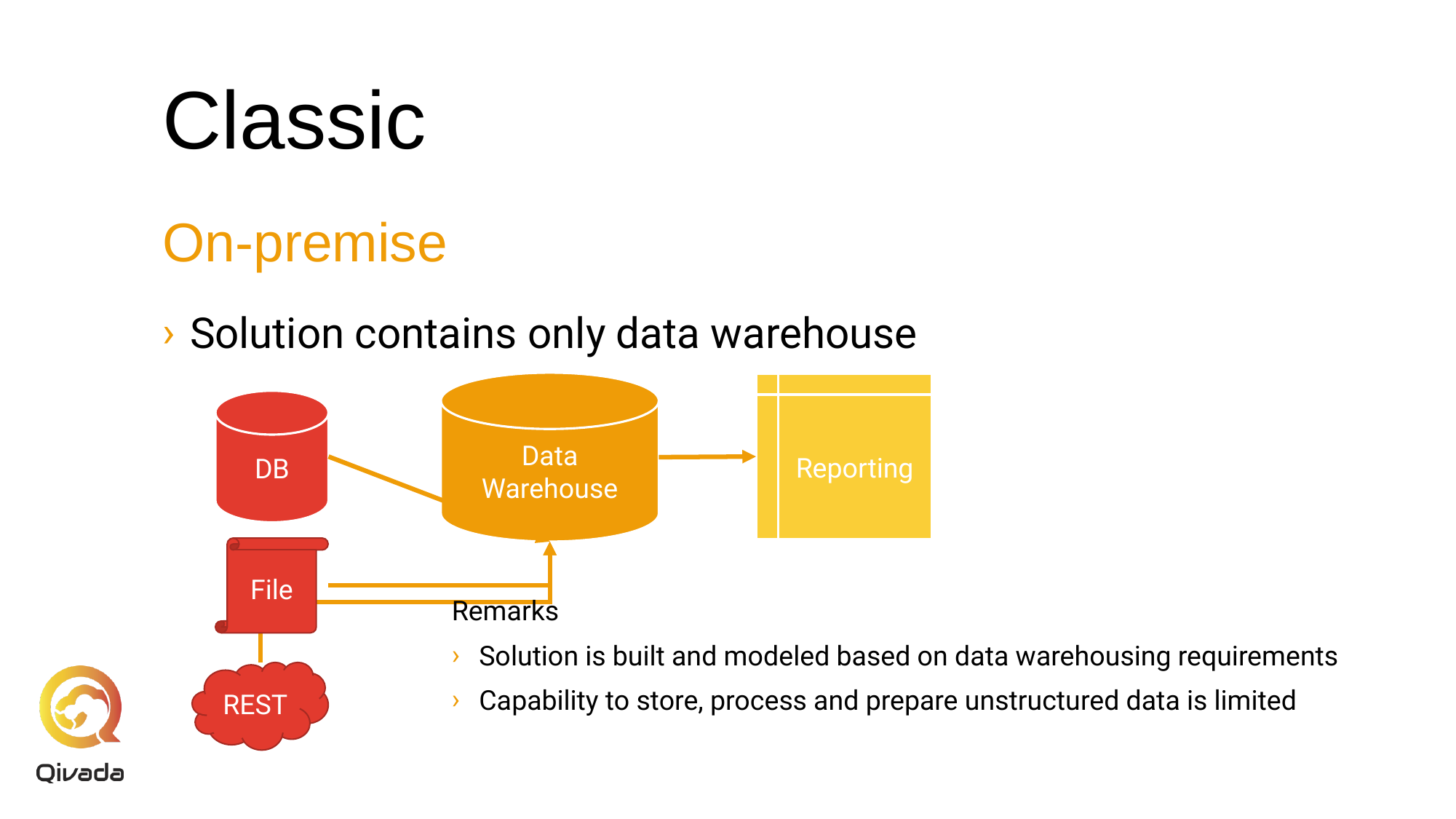

# Classic
On-premise
Solution contains only data warehouse
Data Warehouse
Reporting
DB
File
Remarks
Solution is built and modeled based on data warehousing requirements
Capability to store, process and prepare unstructured data is limited

REST